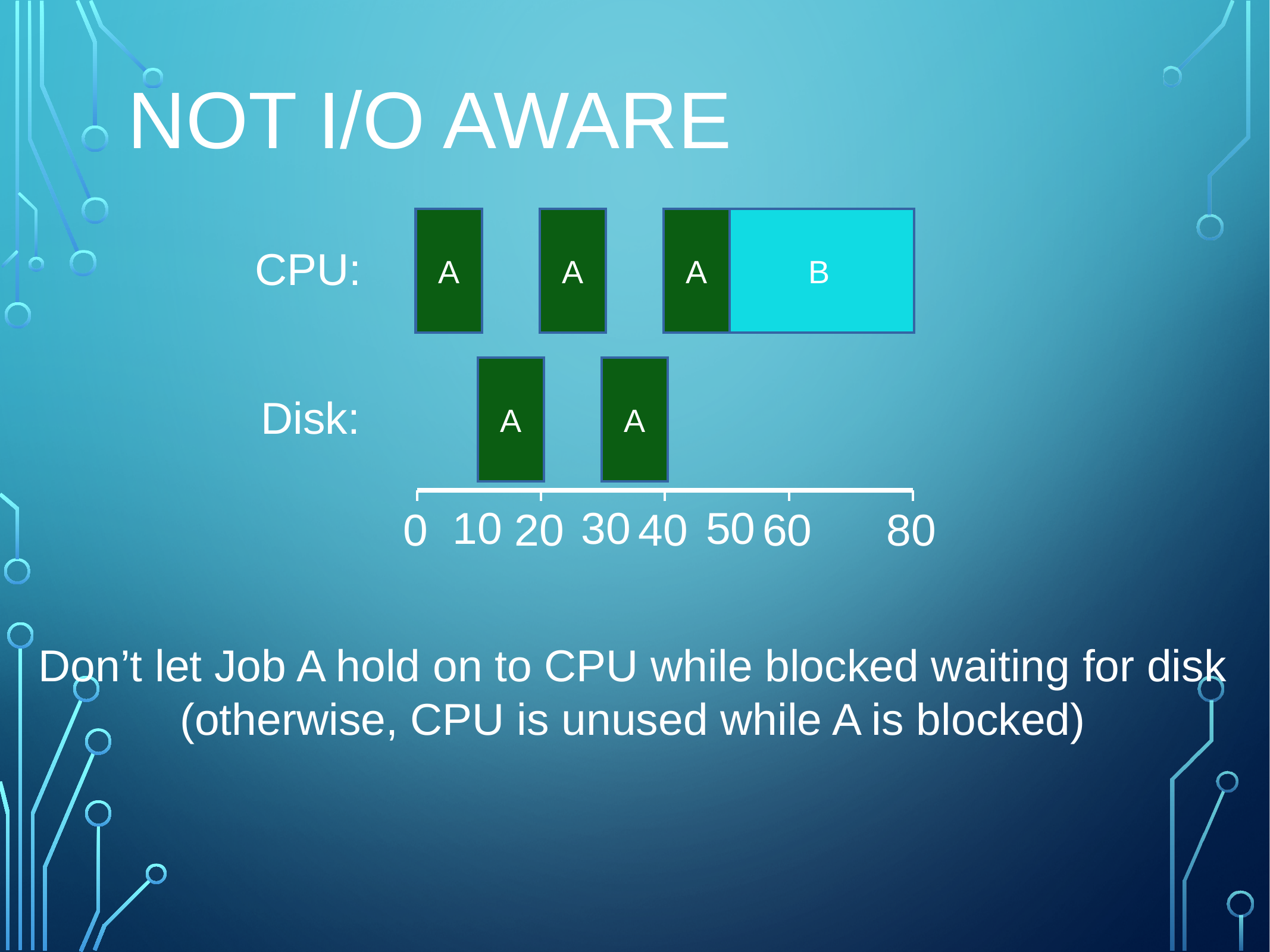

# Not I/O Aware
A
A
A
B
CPU:
A
A
Disk:

50
10
30
0
20
40
60
80
Don’t let Job A hold on to CPU while blocked waiting for disk
 (otherwise, CPU is unused while A is blocked)